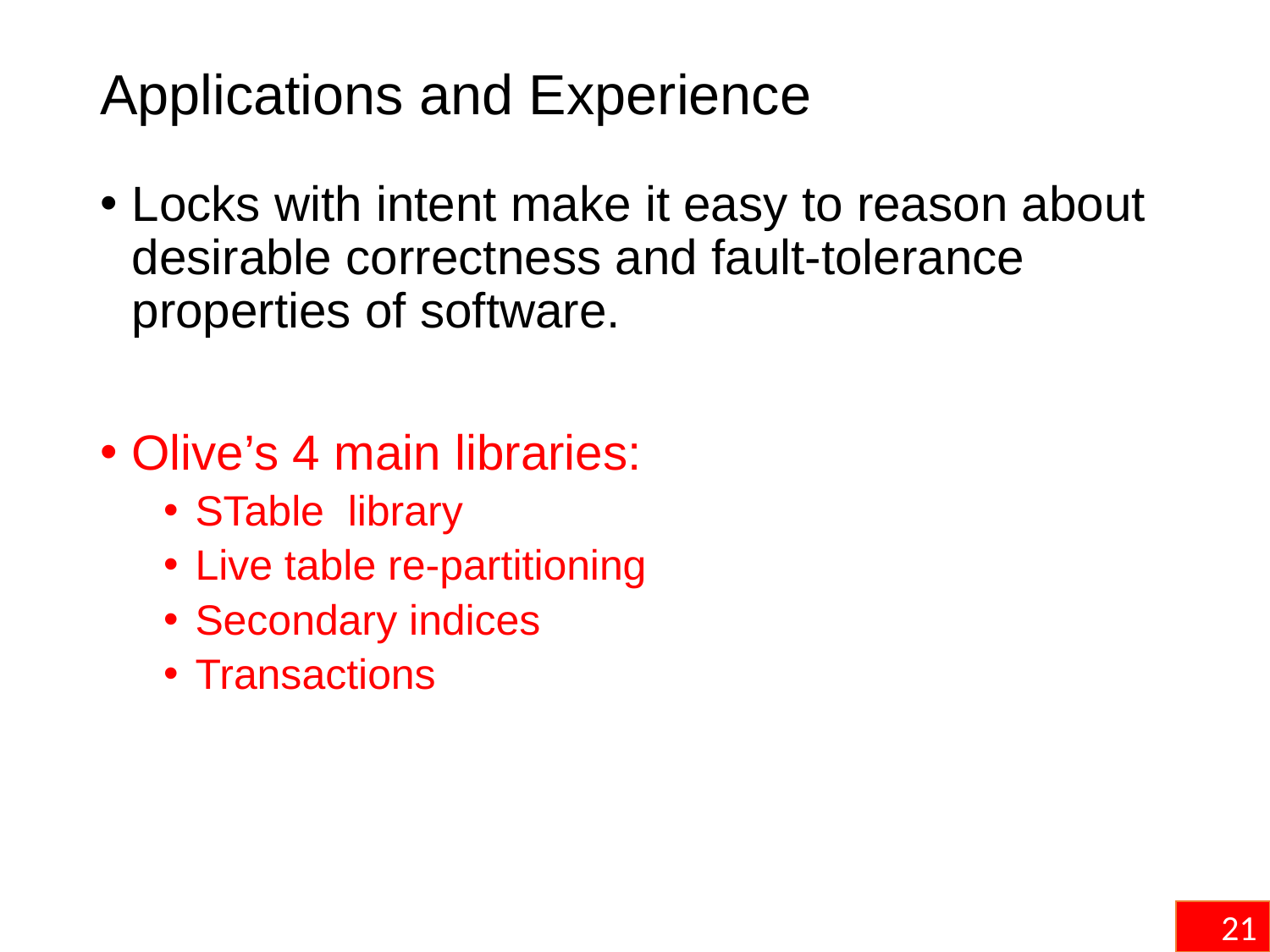

# Applications and Experience
Locks with intent make it easy to reason about desirable correctness and fault-tolerance properties of software.

Olive’s 4 main libraries:
STable  library
Live table re-partitioning
Secondary indices
Transactions
21